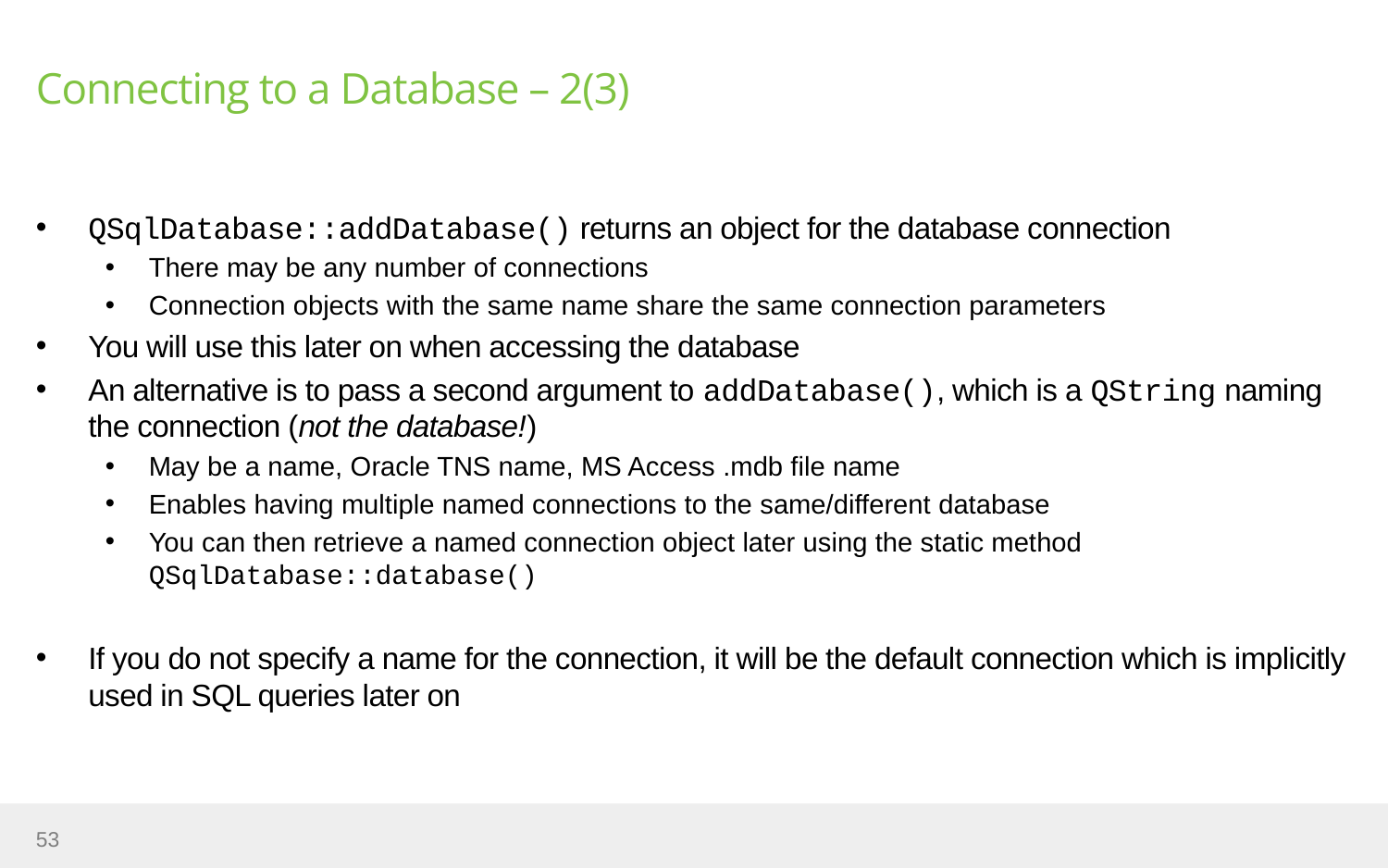

# Connecting to a Database – 2(3)
QSqlDatabase::addDatabase() returns an object for the database connection
There may be any number of connections
Connection objects with the same name share the same connection parameters
You will use this later on when accessing the database
An alternative is to pass a second argument to addDatabase(), which is a QString naming the connection (not the database!)
May be a name, Oracle TNS name, MS Access .mdb file name
Enables having multiple named connections to the same/different database
You can then retrieve a named connection object later using the static method QSqlDatabase::database()

If you do not specify a name for the connection, it will be the default connection which is implicitly used in SQL queries later on

53